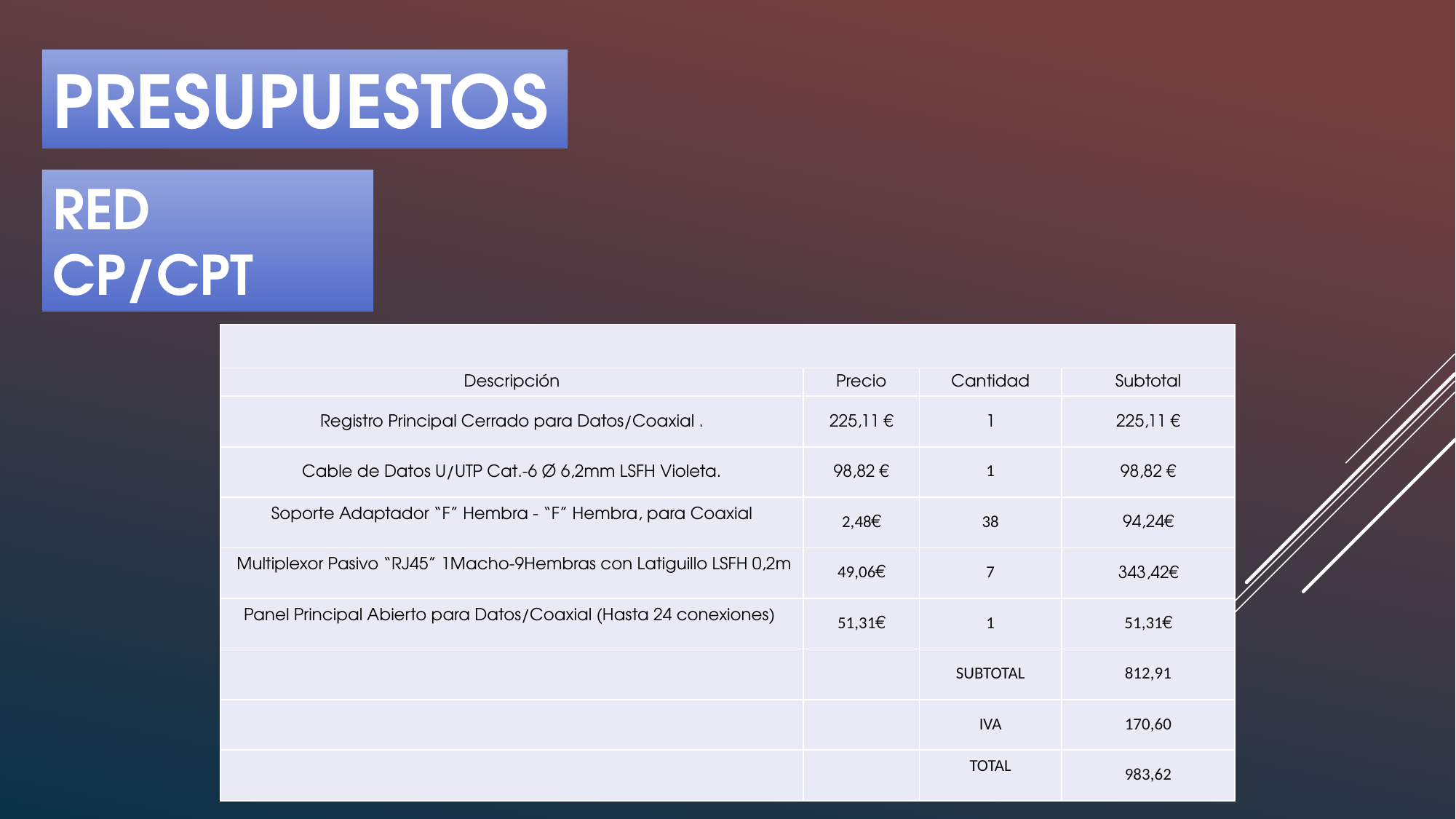

PRESUPUESTOS
RED CP/CPT
|  |  |  |  |
| --- | --- | --- | --- |
| Descripción | Precio | Cantidad | Subtotal |
| Registro Principal Cerrado para Datos/Coaxial . | 225,11 € | 1 | 225,11 € |
| Cable de Datos U/UTP Cat.-6 Ø 6,2mm LSFH Violeta. | 98,82 € | 1 | 98,82 € |
| Soporte Adaptador “F” Hembra - “F” Hembra, para Coaxial | 2,48€ | 38 | 94,24€ |
| Multiplexor Pasivo “RJ45” 1Macho-9Hembras con Latiguillo LSFH 0,2m | 49,06€ | 7 | 343,42€ |
| Panel Principal Abierto para Datos/Coaxial (Hasta 24 conexiones) | 51,31€ | 1 | 51,31€ |
|  |  | SUBTOTAL | 812,91 |
|  |  | IVA | 170,60 |
|  |  | TOTAL | 983,62 |